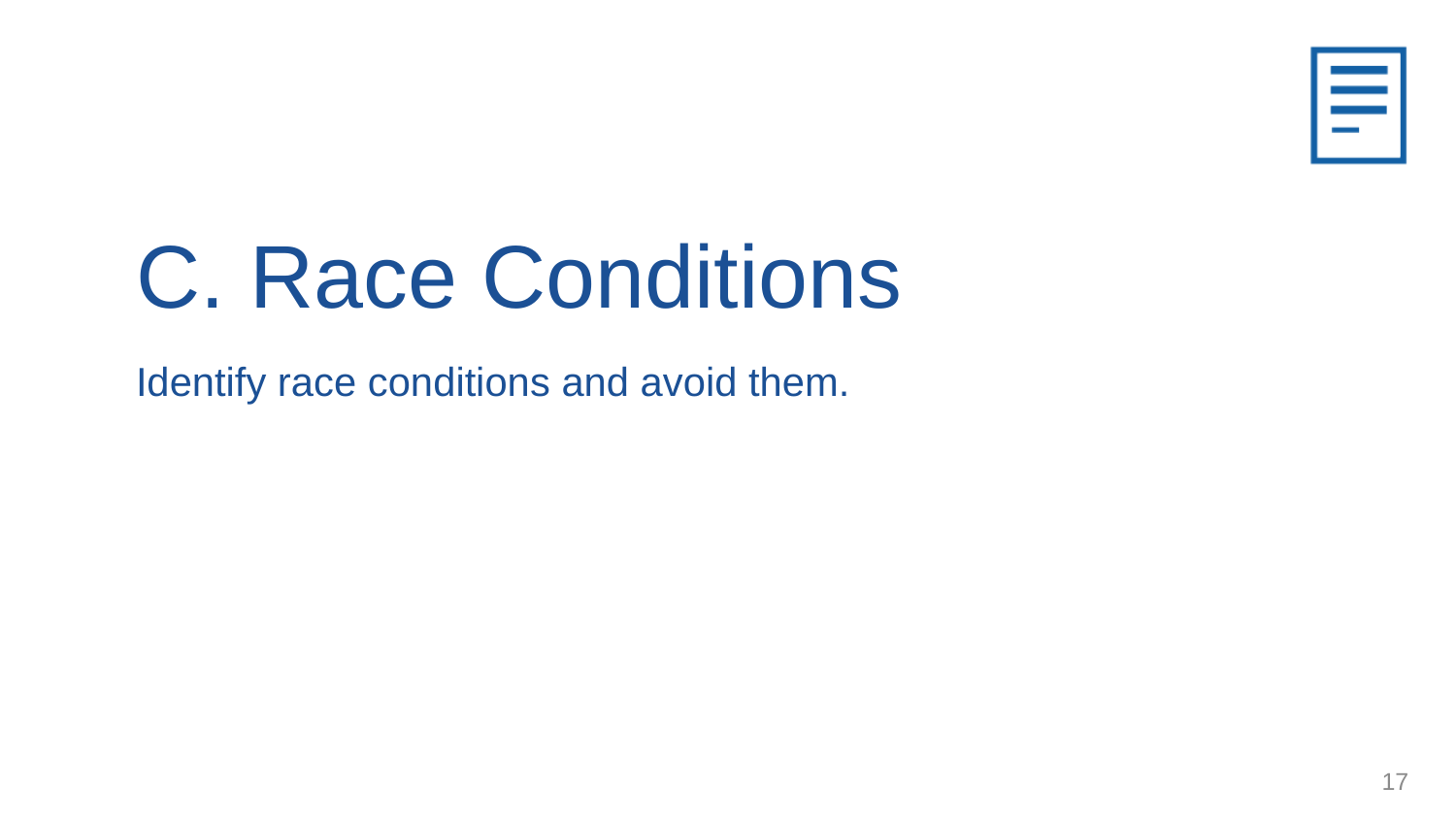

C. Race Conditions
Identify race conditions and avoid them.

17